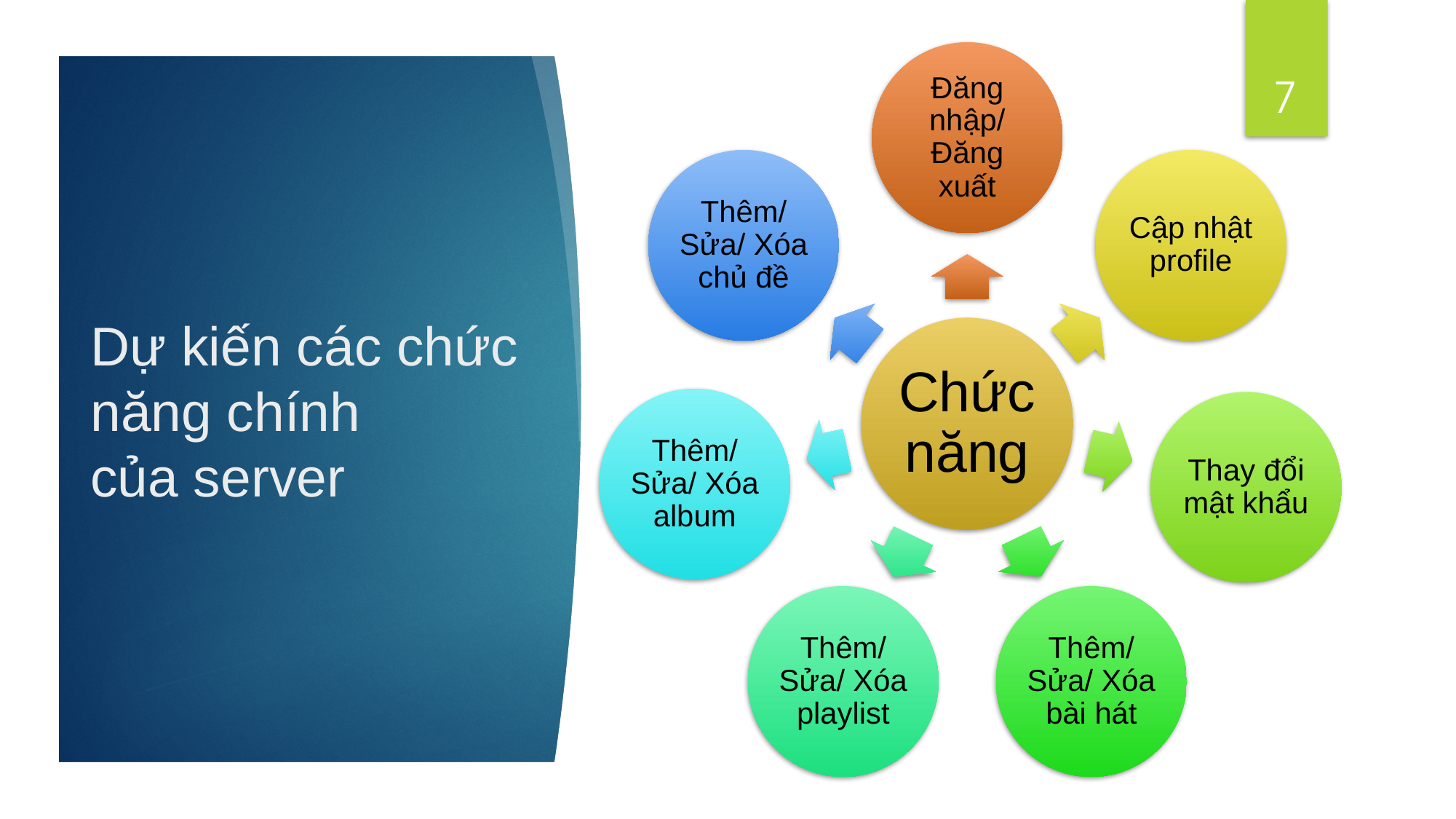

7
Chức năng

Đăng nhập/ Đăng xuất

Cập nhật profile

Thay đổi mật khẩu

Thêm/ Sửa/ Xóa bài hát

Thêm/ Sửa/ Xóa playlist

Thêm/ Sửa/ Xóa album

Thêm/ Sửa/ Xóa chủ đề
# Dự kiến các chức năng chính của server